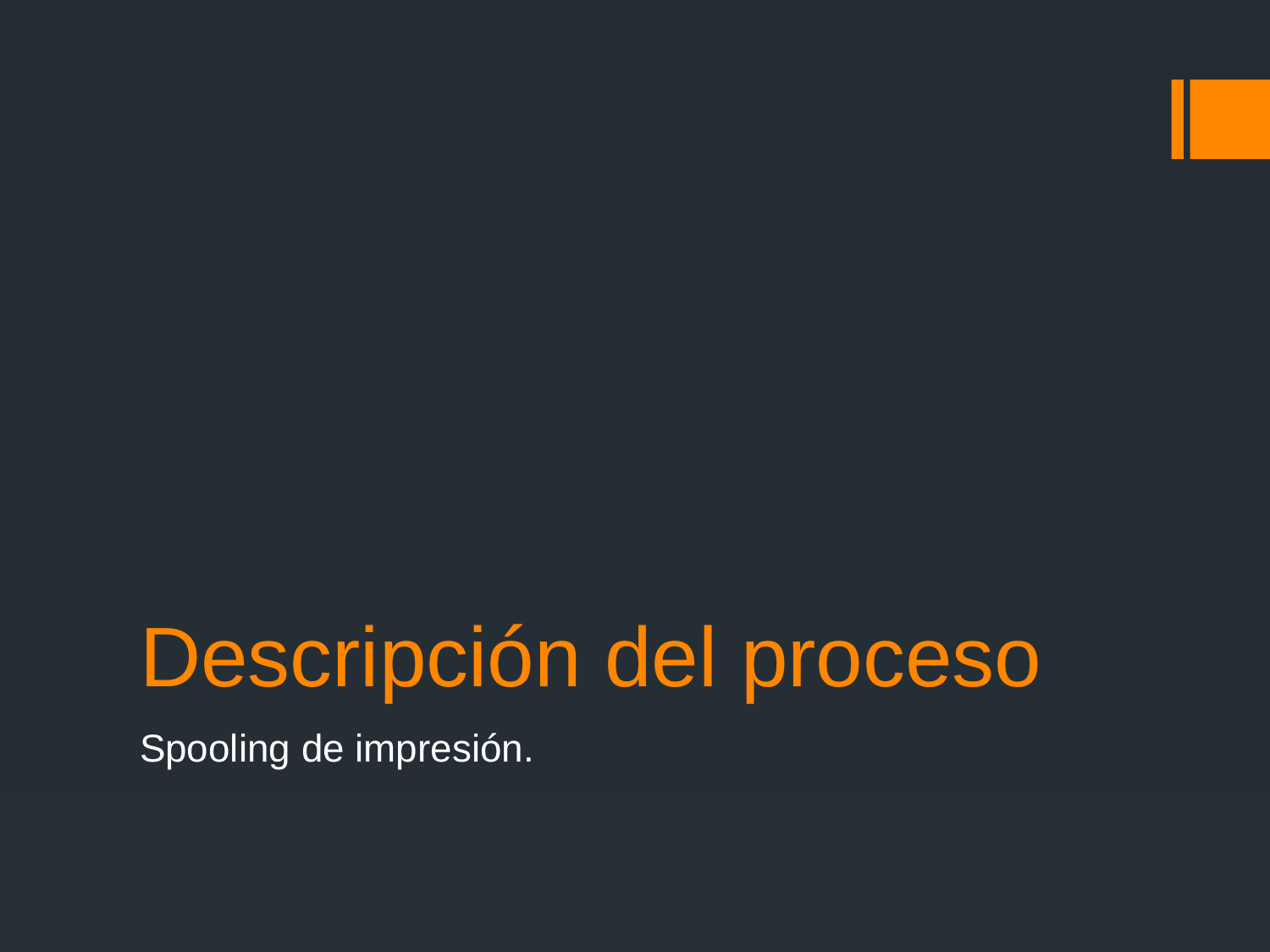

# Descripción del proceso
Spooling de impresión.